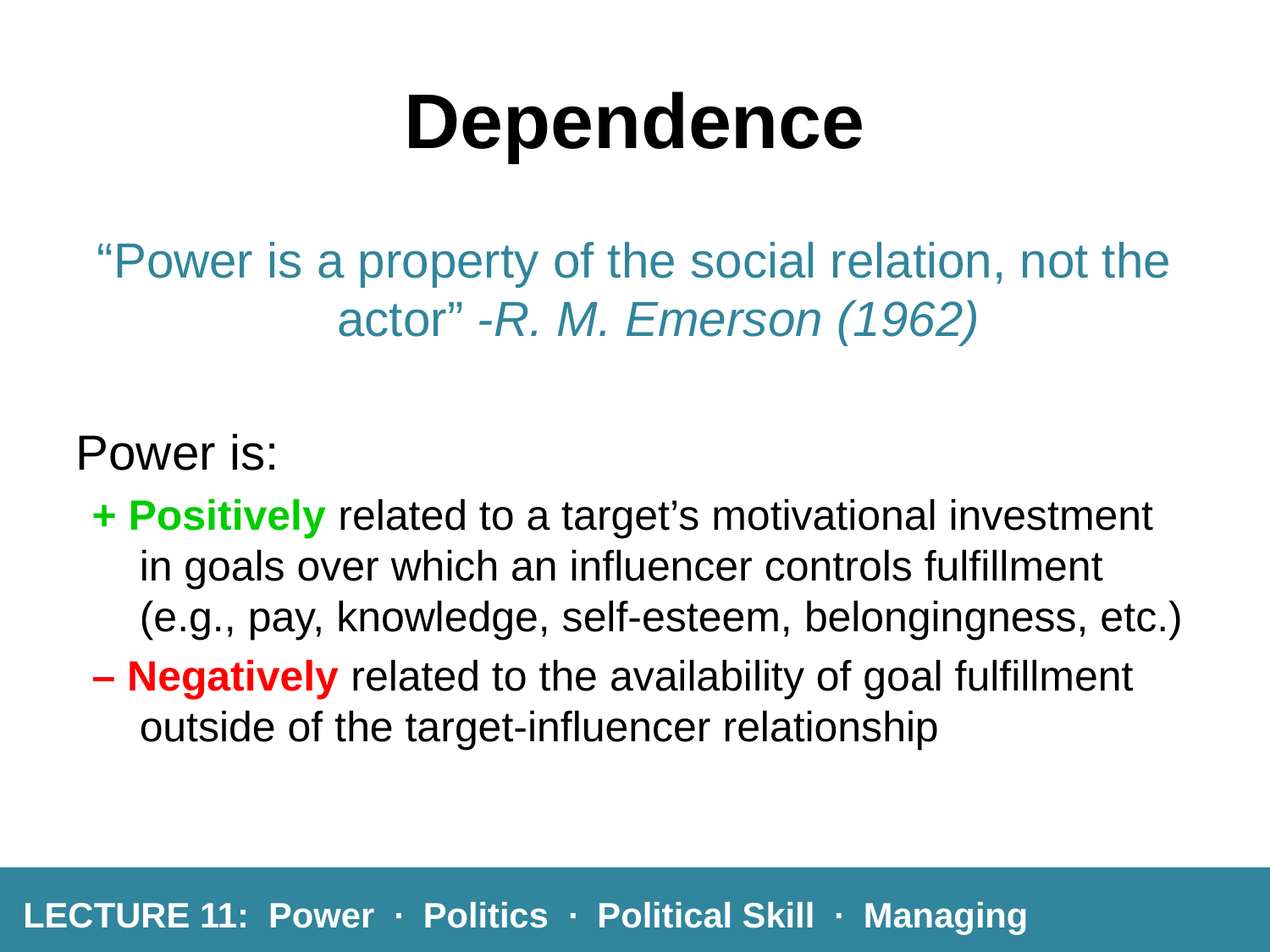

Dependence
“Power is a property of the social relation, not the actor” -R. M. Emerson (1962)

Power is:
+ Positively related to a target’s motivational investment in goals over which an influencer controls fulfillment (e.g., pay, knowledge, self-esteem, belongingness, etc.)
– Negatively related to the availability of goal fulfillment outside of the target-influencer relationship
LECTURE 11:  Power  ∙  Politics  ∙  Political Skill  ∙  Managing